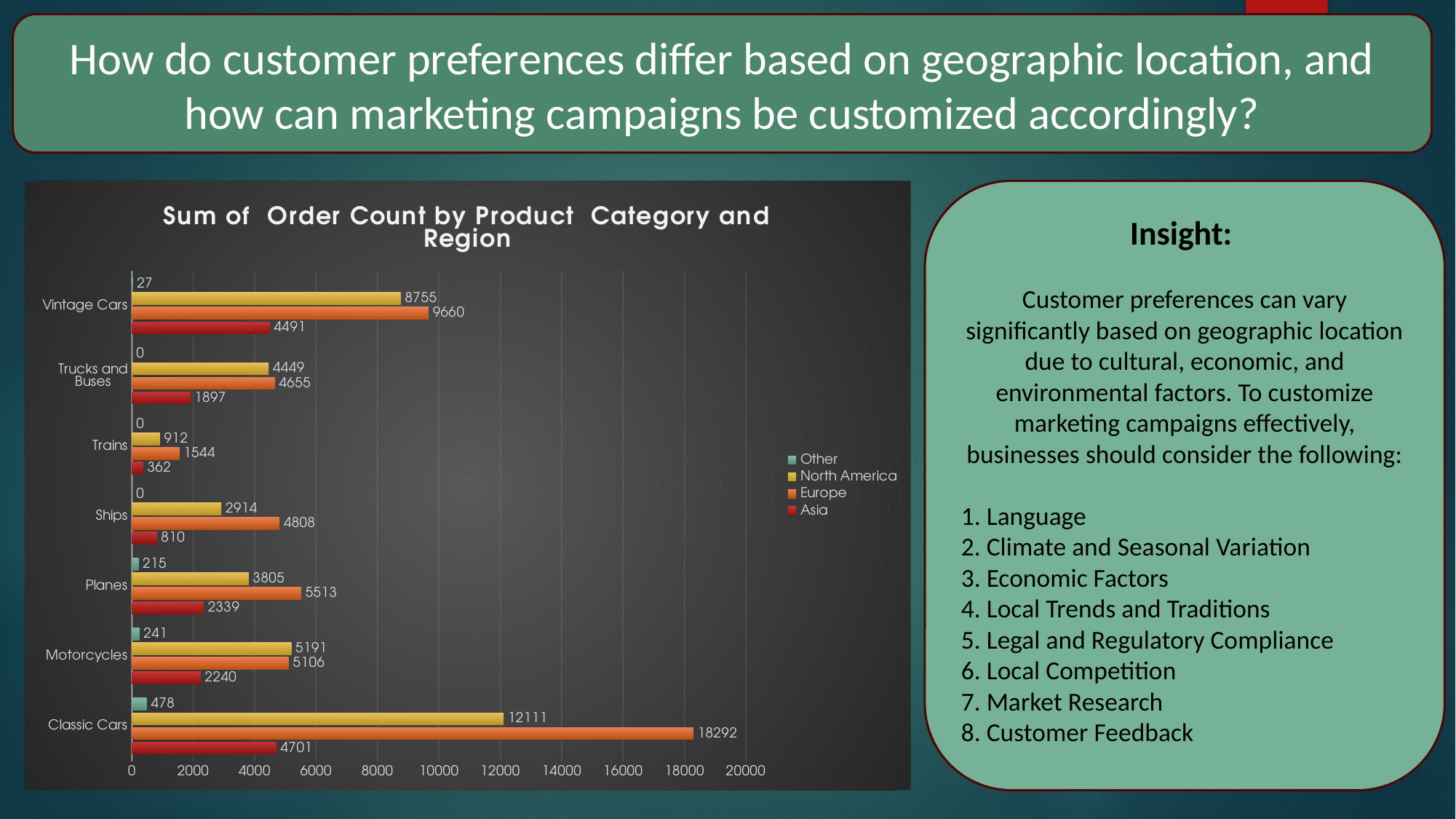

How do customer preferences differ based on geographic location, and how can marketing campaigns be customized accordingly?

### Chart: Sum of  Order Count by Product  Category and Region

| Category |  |  |  |  |
|---|---|---|---|---|
| Classic Cars | 4701.0 | 18292.0 | 12111.0 | 478.0 |
| Motorcycles | 2240.0 | 5106.0 | 5191.0 | 241.0 |
| Planes | 2339.0 | 5513.0 | 3805.0 | 215.0 |
| Ships | 810.0 | 4808.0 | 2914.0 | 0.0 |
| Trains | 362.0 | 1544.0 | 912.0 | 0.0 |
| Trucks and Buses | 1897.0 | 4655.0 | 4449.0 | 0.0 |
| Vintage Cars | 4491.0 | 9660.0 | 8755.0 | 27.0 |
Insight:
Customer preferences can vary significantly based on geographic location due to cultural, economic, and environmental factors. To customize marketing campaigns effectively, businesses should consider the following:
1. Language
2. Climate and Seasonal Variation
3. Economic Factors
4. Local Trends and Traditions
5. Legal and Regulatory Compliance
6. Local Competition
7. Market Research
8. Customer Feedback